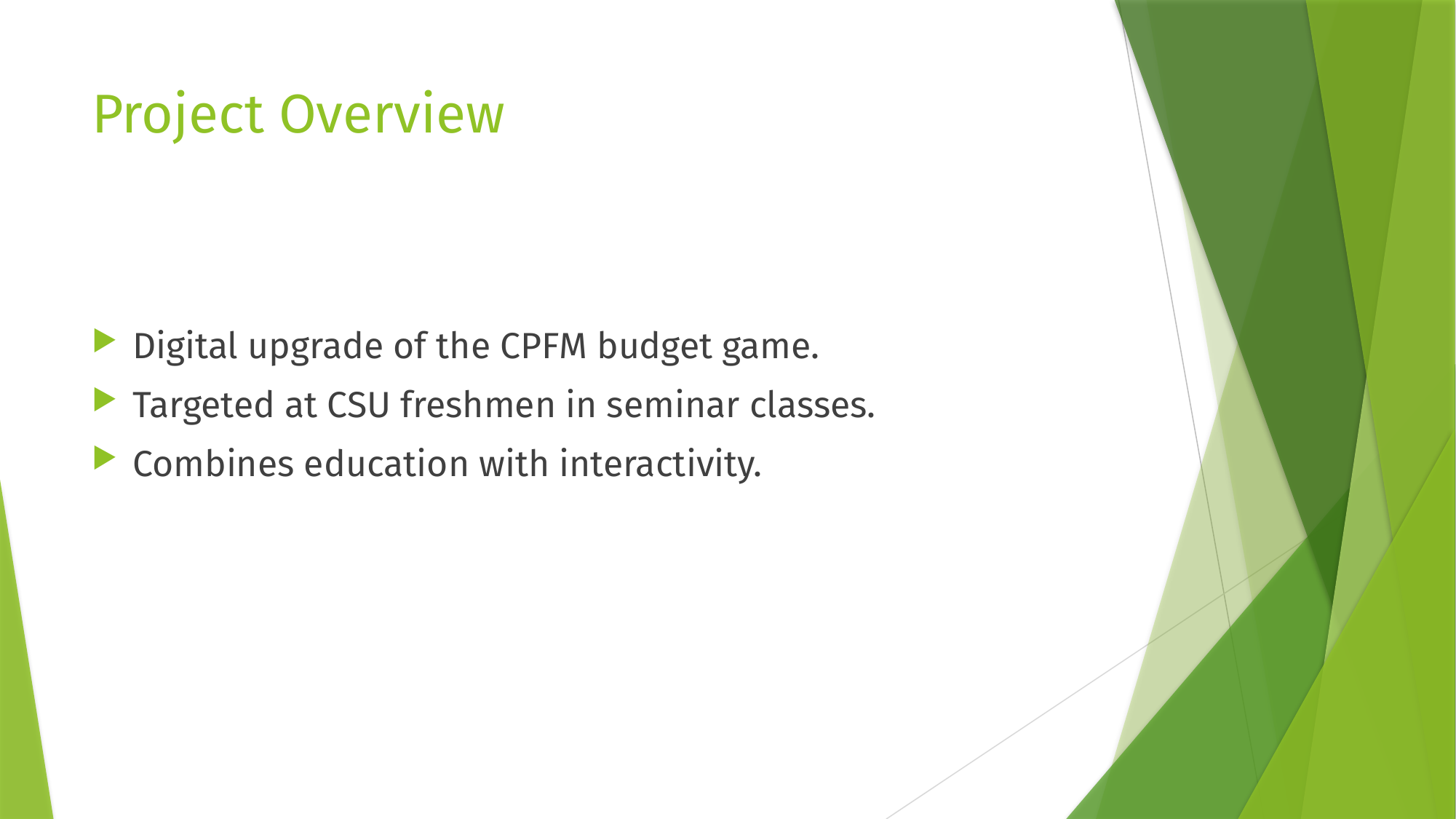

# Project Overview

Digital upgrade of the CPFM budget game.
Targeted at CSU freshmen in seminar classes.
Combines education with interactivity.